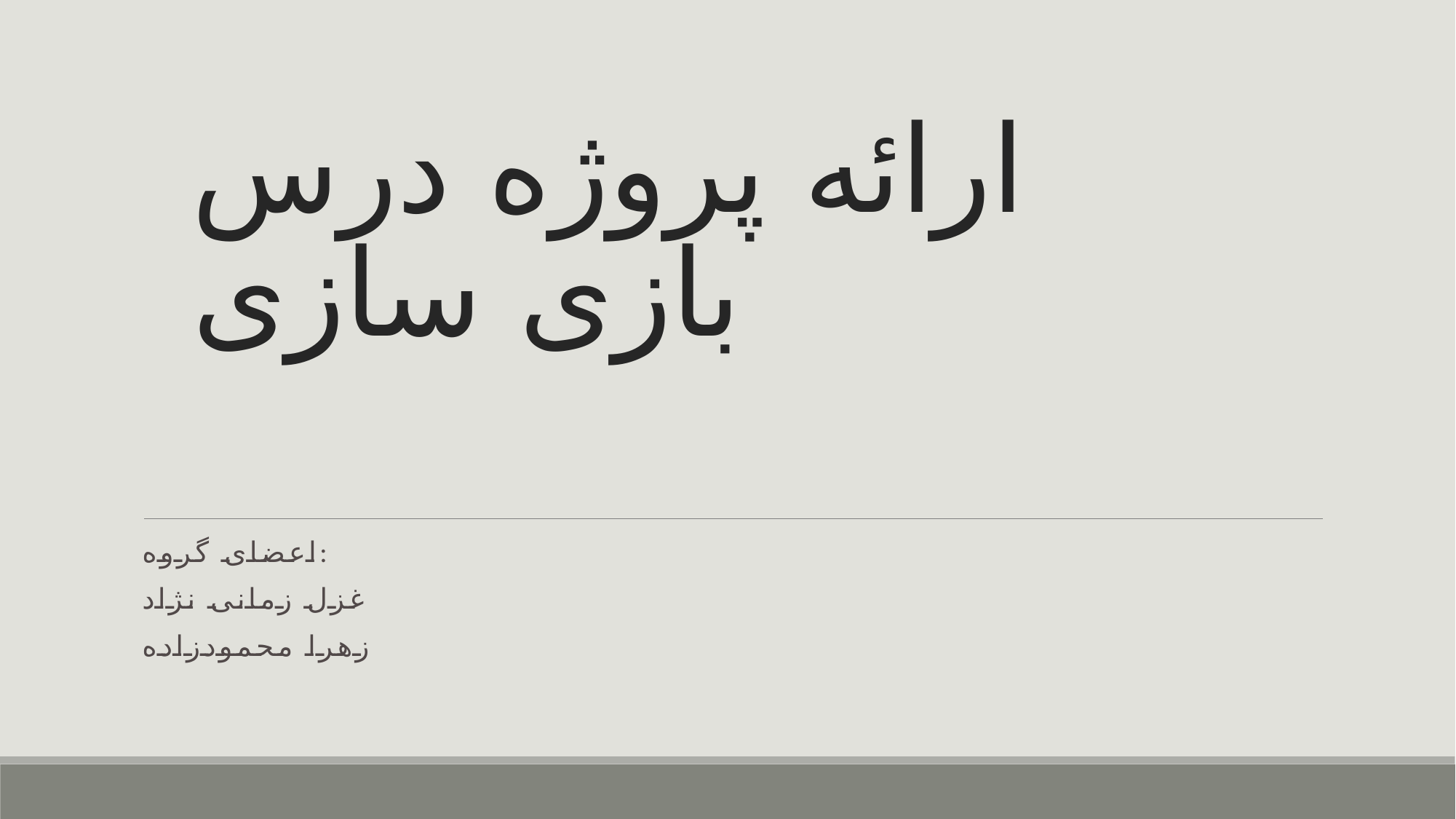

# ارائه پروژه درس بازی سازی
اعضای گروه:
غزل زمانی نژاد
زهرا محمودزاده